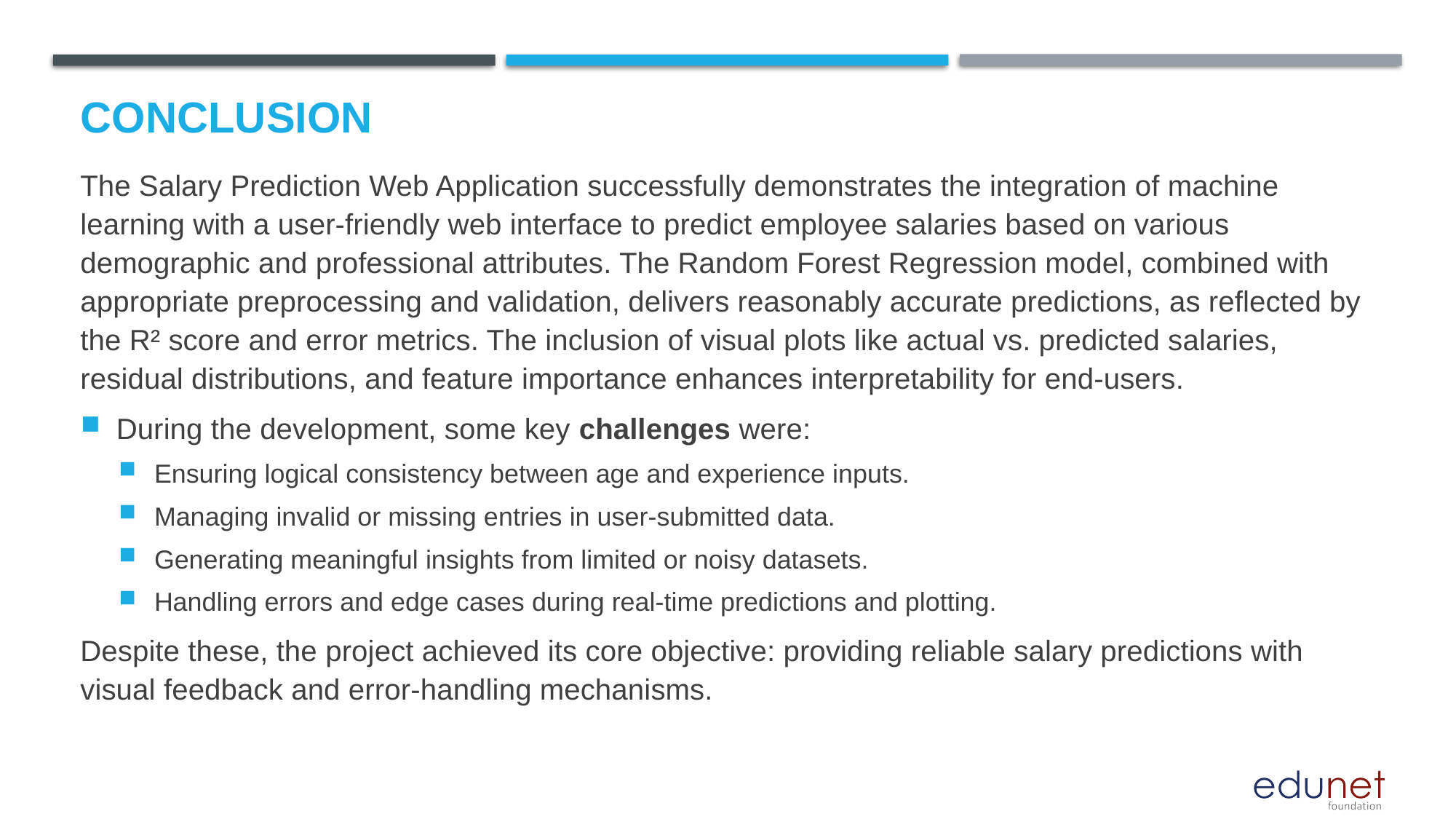

# Conclusion
The Salary Prediction Web Application successfully demonstrates the integration of machine learning with a user-friendly web interface to predict employee salaries based on various demographic and professional attributes. The Random Forest Regression model, combined with appropriate preprocessing and validation, delivers reasonably accurate predictions, as reflected by the R² score and error metrics. The inclusion of visual plots like actual vs. predicted salaries, residual distributions, and feature importance enhances interpretability for end-users.
During the development, some key challenges were:
Ensuring logical consistency between age and experience inputs.
Managing invalid or missing entries in user-submitted data.
Generating meaningful insights from limited or noisy datasets.
Handling errors and edge cases during real-time predictions and plotting.
Despite these, the project achieved its core objective: providing reliable salary predictions with visual feedback and error-handling mechanisms.